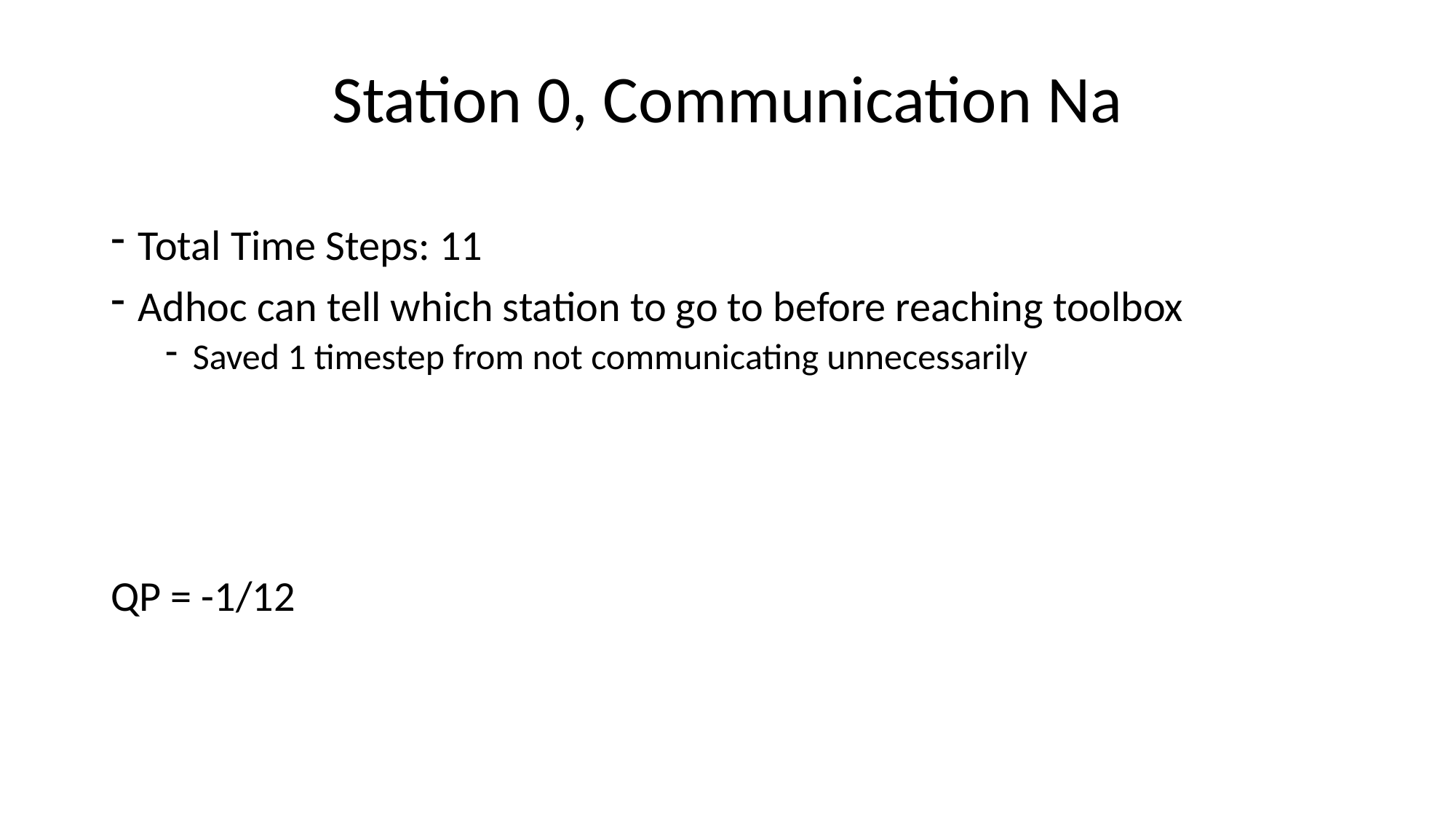

# Station 0, Communication Na
Total Time Steps: 11
Adhoc can tell which station to go to before reaching toolbox
Saved 1 timestep from not communicating unnecessarily

QP = -1/12